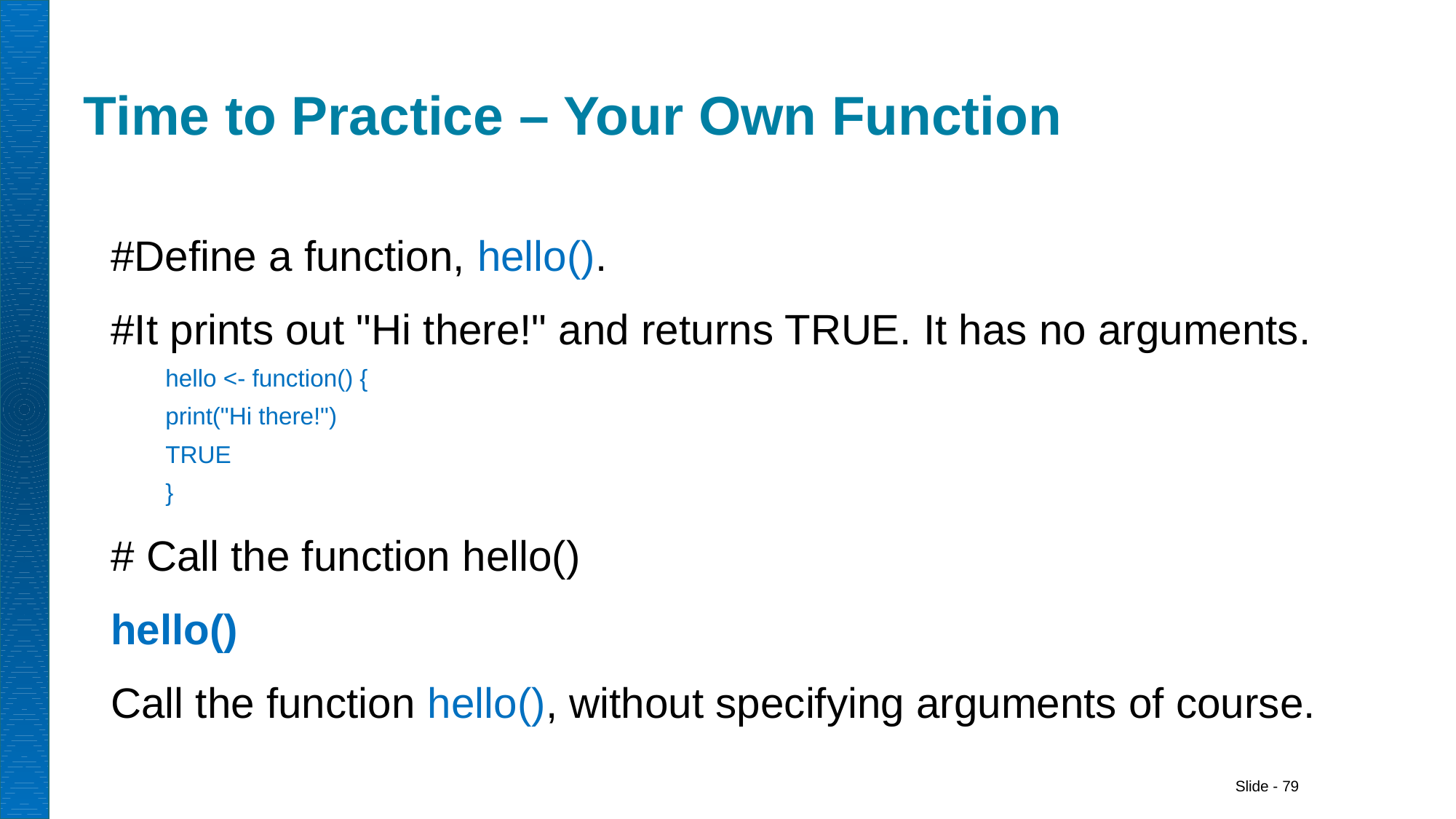

# Time to Practice – Your Own Function
#Define a function, hello().
#It prints out "Hi there!" and returns TRUE. It has no arguments.
hello <- function() {
print("Hi there!")
TRUE
}
# Call the function hello()
hello()
Call the function hello(), without specifying arguments of course.